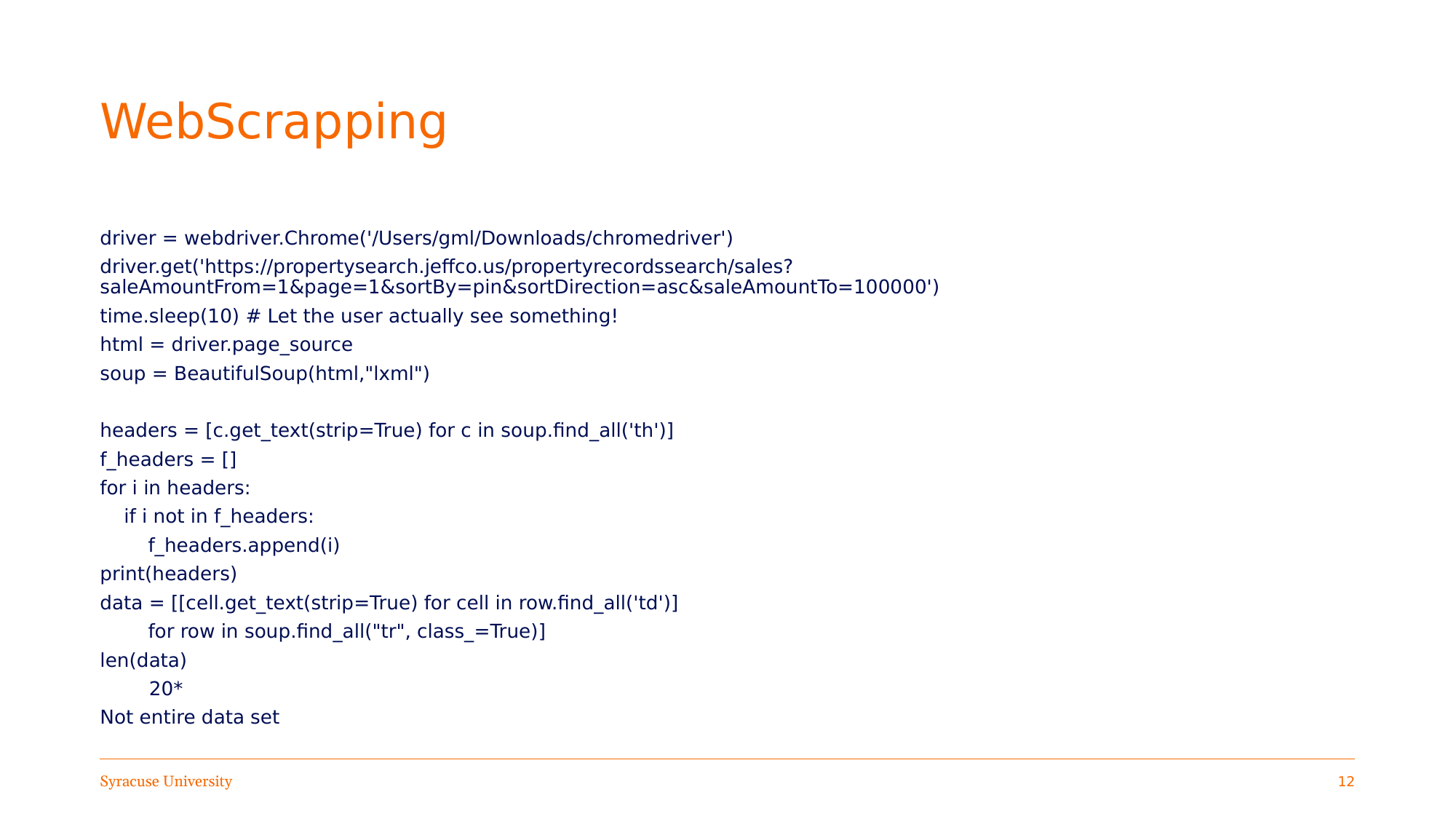

# WebScrapping
driver = webdriver.Chrome('/Users/gml/Downloads/chromedriver')
driver.get('https://propertysearch.jeffco.us/propertyrecordssearch/sales?saleAmountFrom=1&page=1&sortBy=pin&sortDirection=asc&saleAmountTo=100000')
time.sleep(10) # Let the user actually see something!
html = driver.page_source
soup = BeautifulSoup(html,"lxml")

headers = [c.get_text(strip=True) for c in soup.find_all('th')]
f_headers = []
for i in headers:
    if i not in f_headers:
        f_headers.append(i)
print(headers)
data = [[cell.get_text(strip=True) for cell in row.find_all('td')]
        for row in soup.find_all("tr", class_=True)]
len(data)
	20*
Not entire data set